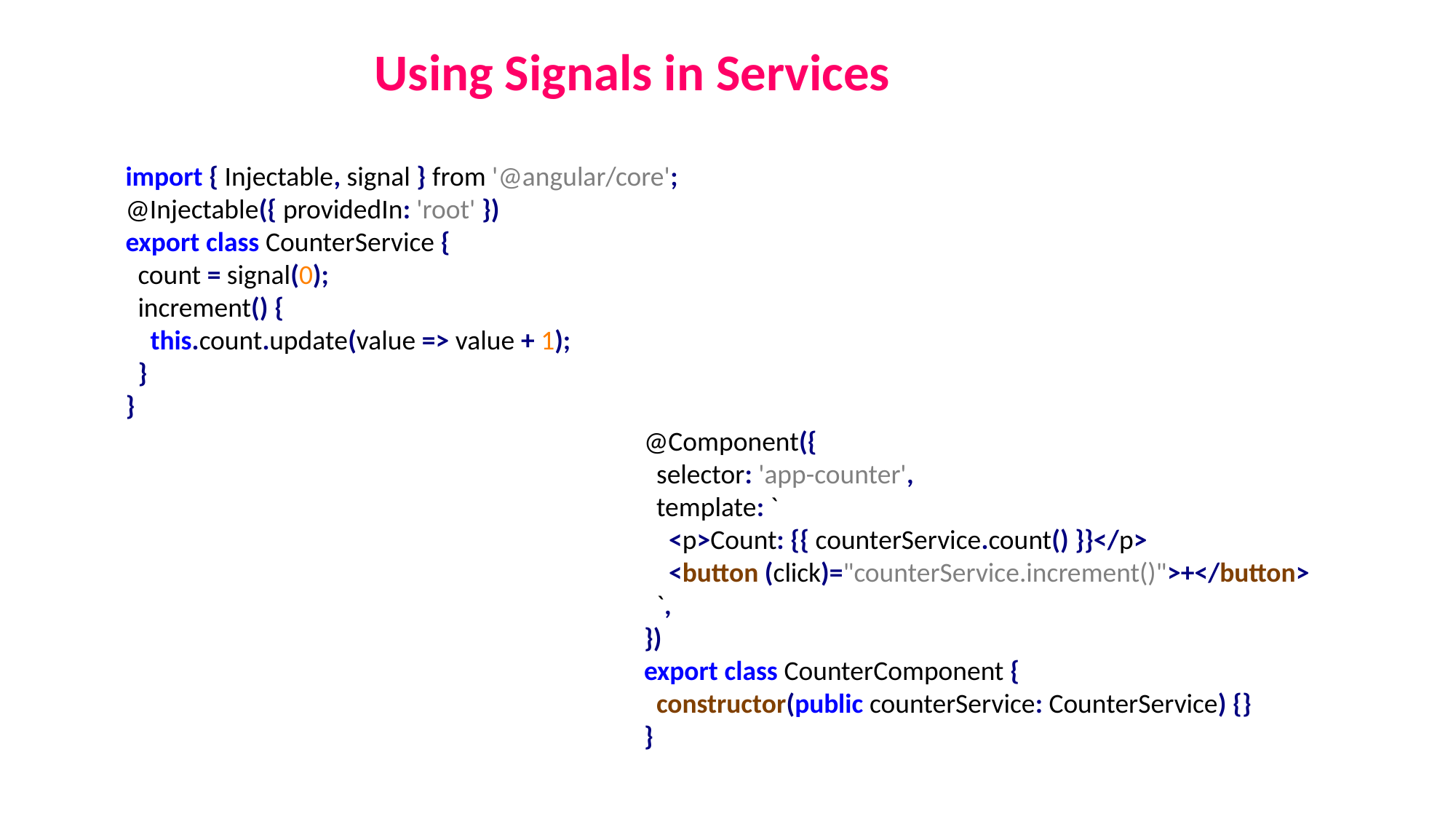

Using Signals in Services
import { Injectable, signal } from '@angular/core';
@Injectable({ providedIn: 'root' })
export class CounterService {
  count = signal(0);
  increment() {
    this.count.update(value => value + 1);
  }
}
@Component({
  selector: 'app-counter',
  template: `
    <p>Count: {{ counterService.count() }}</p>
    <button (click)="counterService.increment()">+</button>
  `,
})
export class CounterComponent {
  constructor(public counterService: CounterService) {}
}